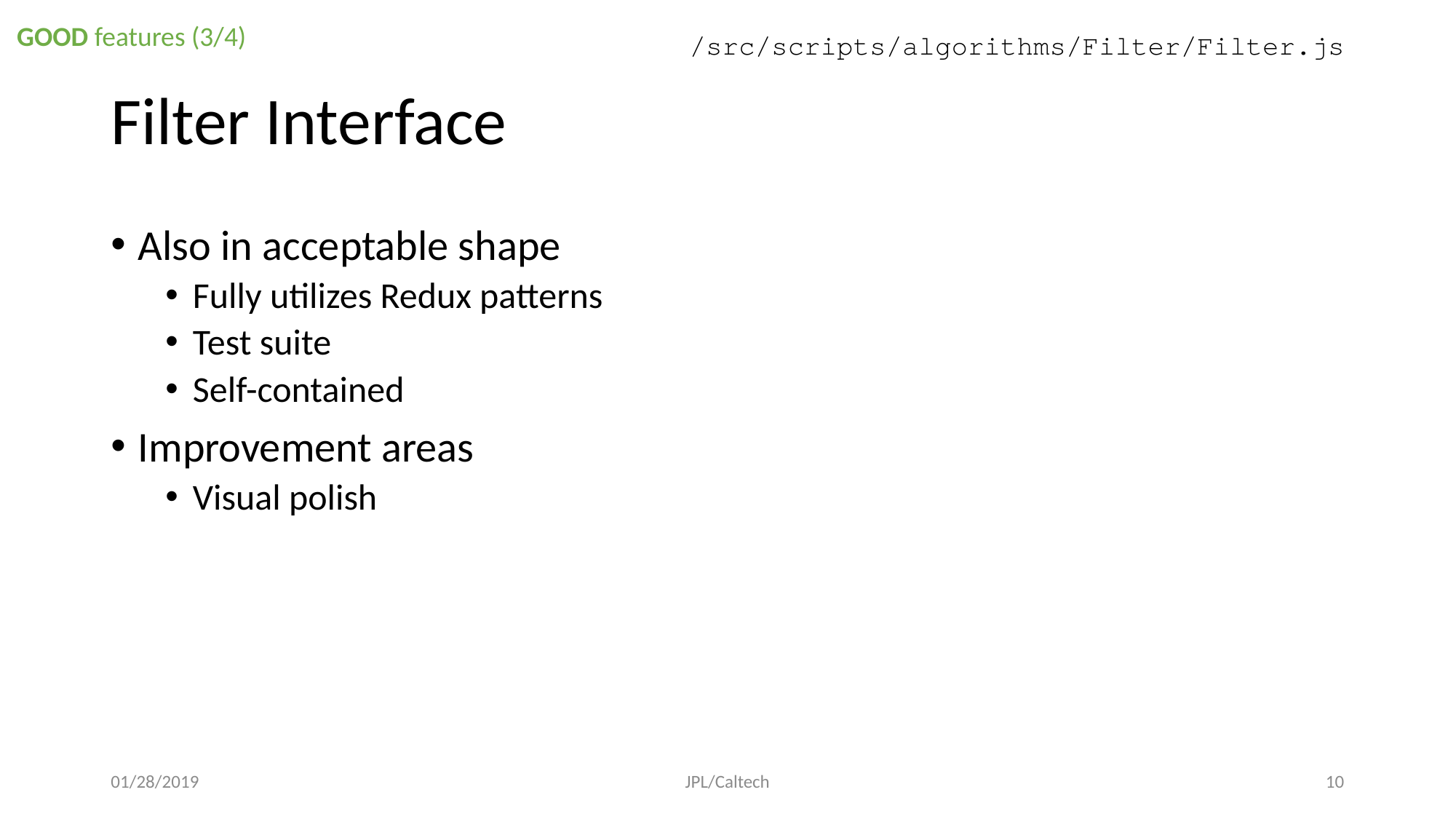

GOOD features (3/4)
/src/scripts/algorithms/Filter/Filter.js
# Filter Interface
Also in acceptable shape
Fully utilizes Redux patterns
Test suite
Self-contained
Improvement areas
Visual polish
01/28/2019
JPL/Caltech
10